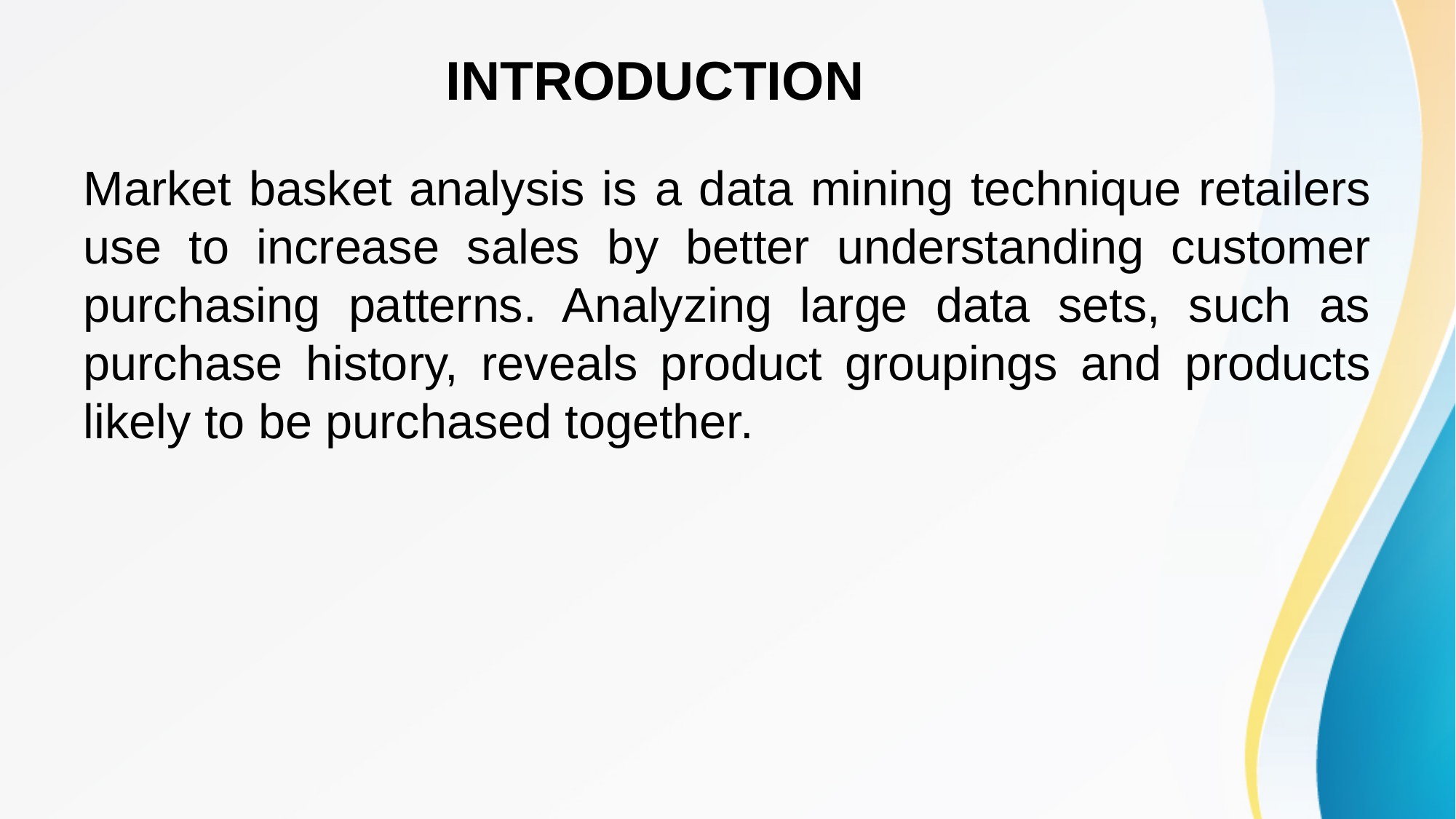

# INTRODUCTION
Market basket analysis is a data mining technique retailers use to increase sales by better understanding customer purchasing patterns. Analyzing large data sets, such as purchase history, reveals product groupings and products likely to be purchased together.